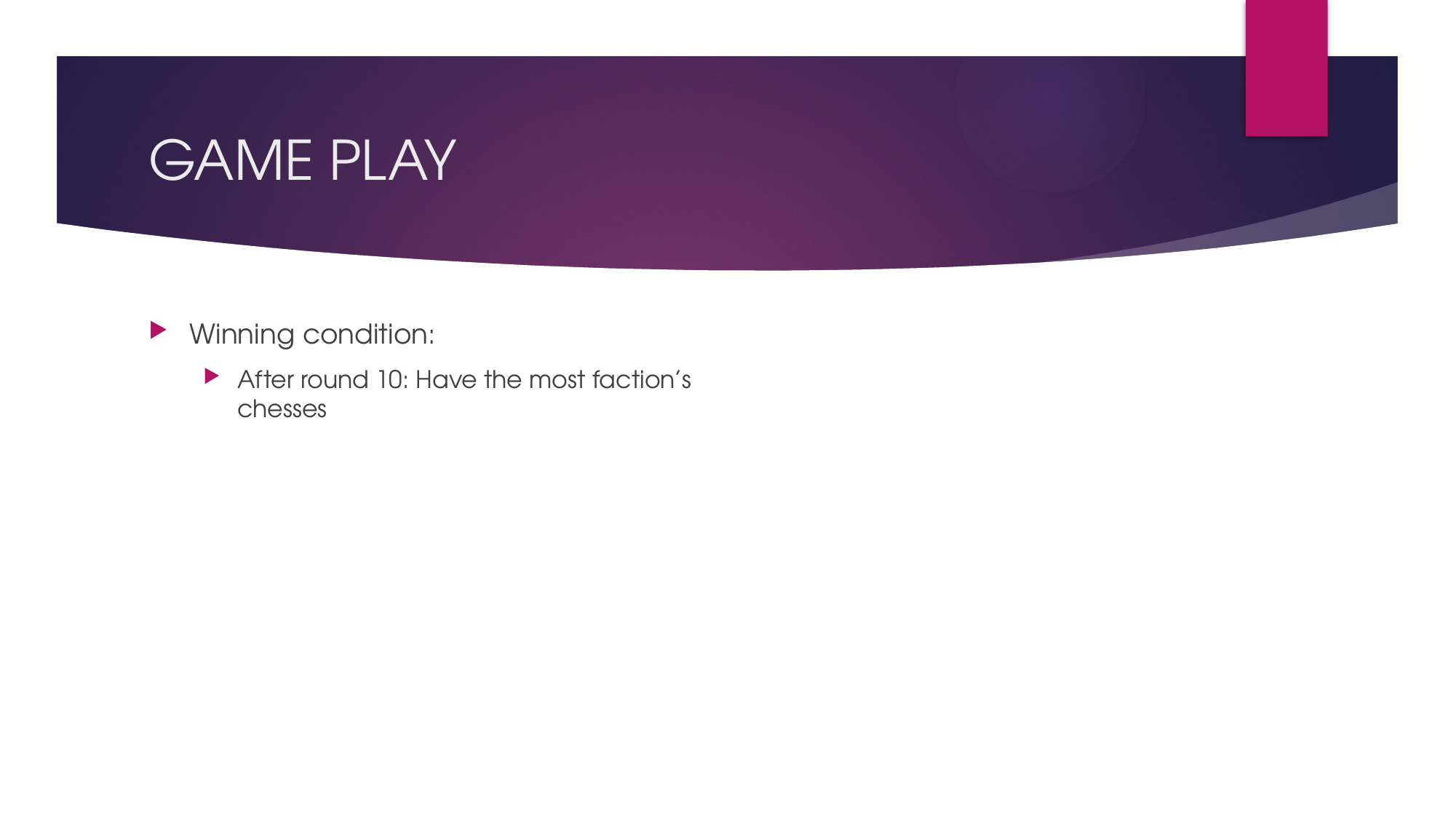

# GAME PLAY
Winning condition:
After round 10: Have the most faction’s chesses